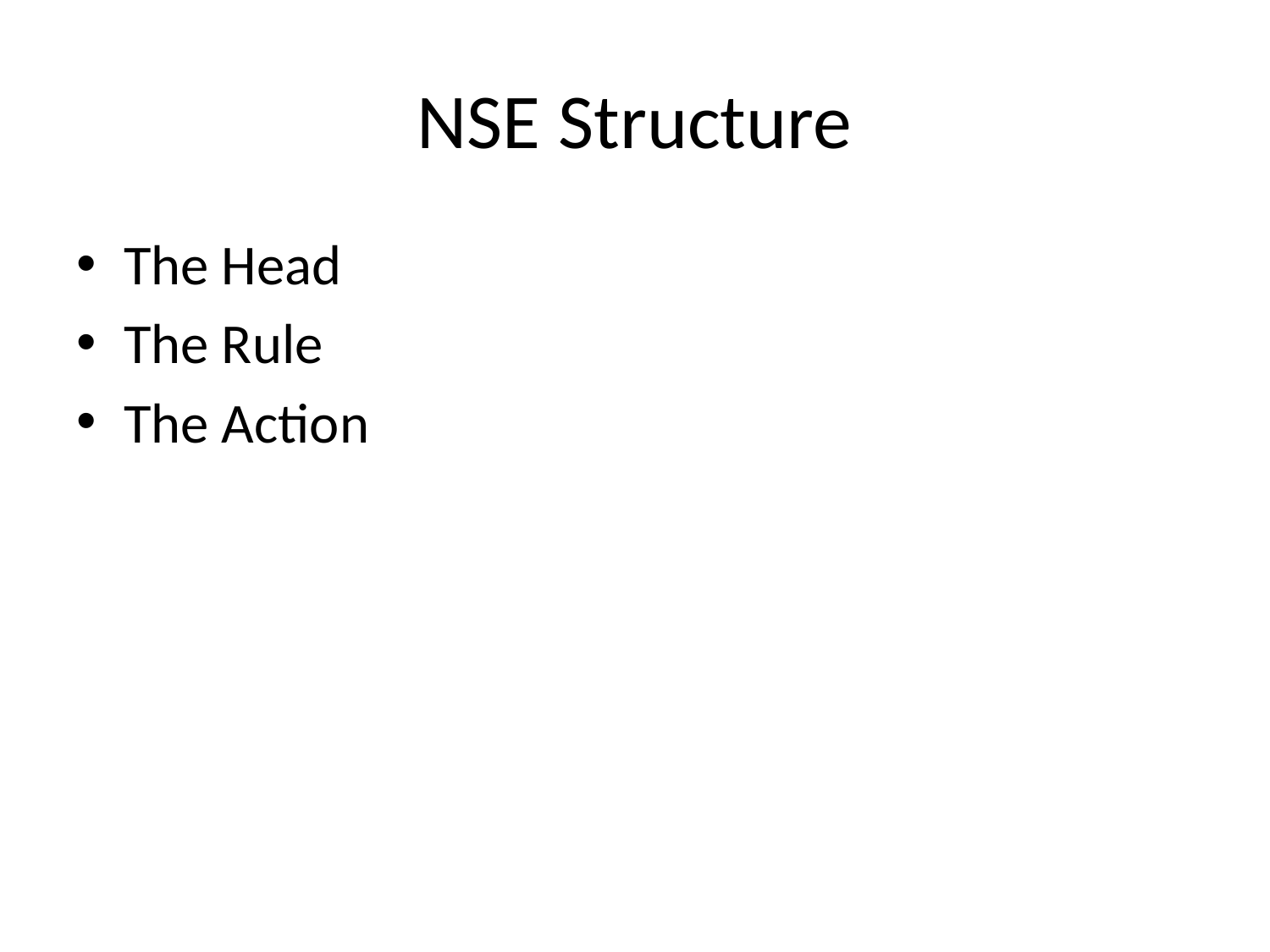

# NSE Structure
The Head
The Rule
The Action